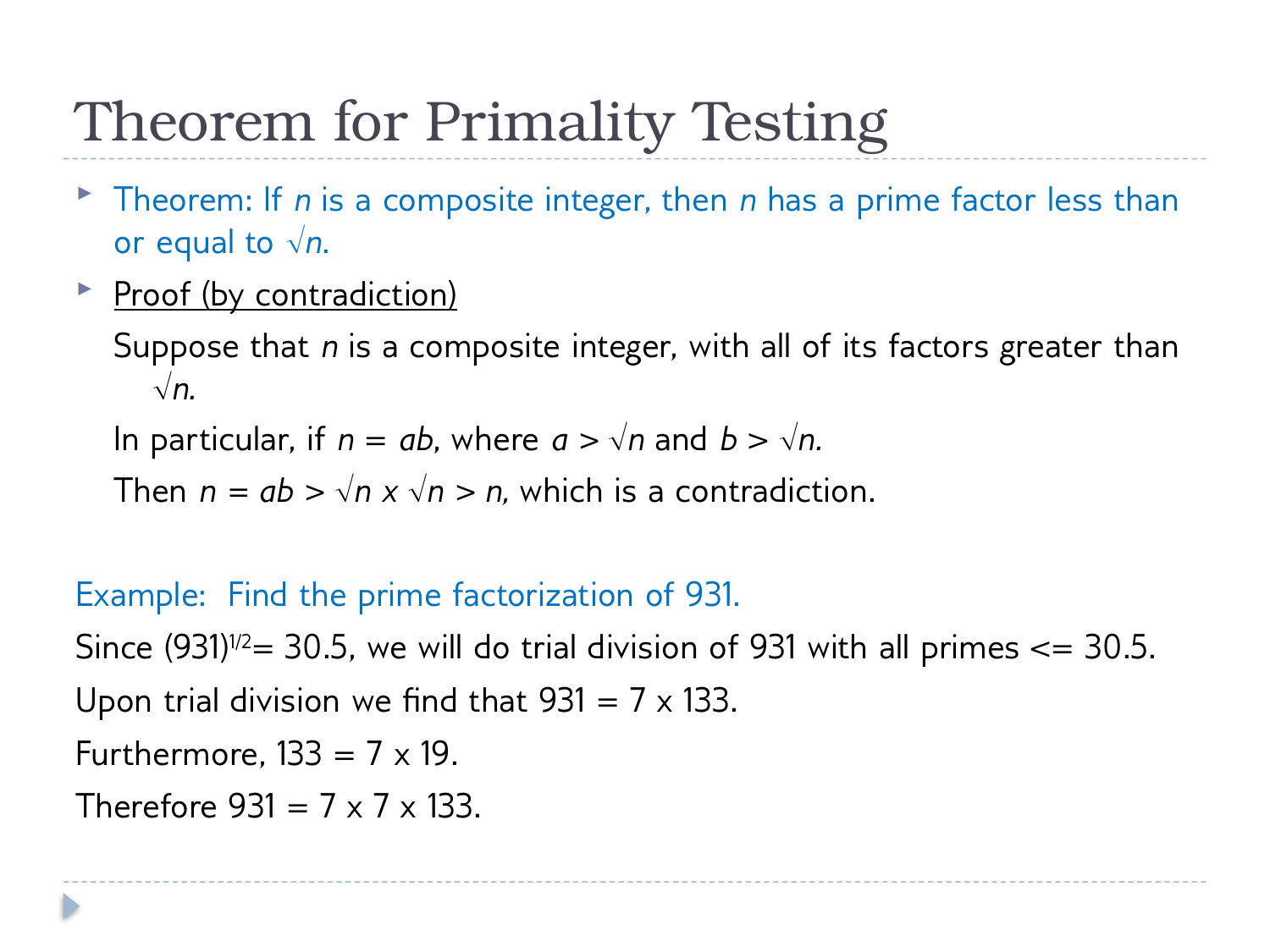

# Theorem for Primality Testing
Theorem: If n is a composite integer, then n has a prime factor less than or equal to √n.
Proof (by contradiction)
Suppose that n is a composite integer, with all of its factors greater than √n.
In particular, if n = ab, where a > √n and b > √n.
Then n = ab > √n x √n > n, which is a contradiction.

Example:  Find the prime factorization of 931.
Since (931)1/2= 30.5, we will do trial division of 931 with all primes <= 30.5.
Upon trial division we find that 931 = 7 x 133.
Furthermore, 133 = 7 x 19.
Therefore 931 = 7 x 7 x 133.